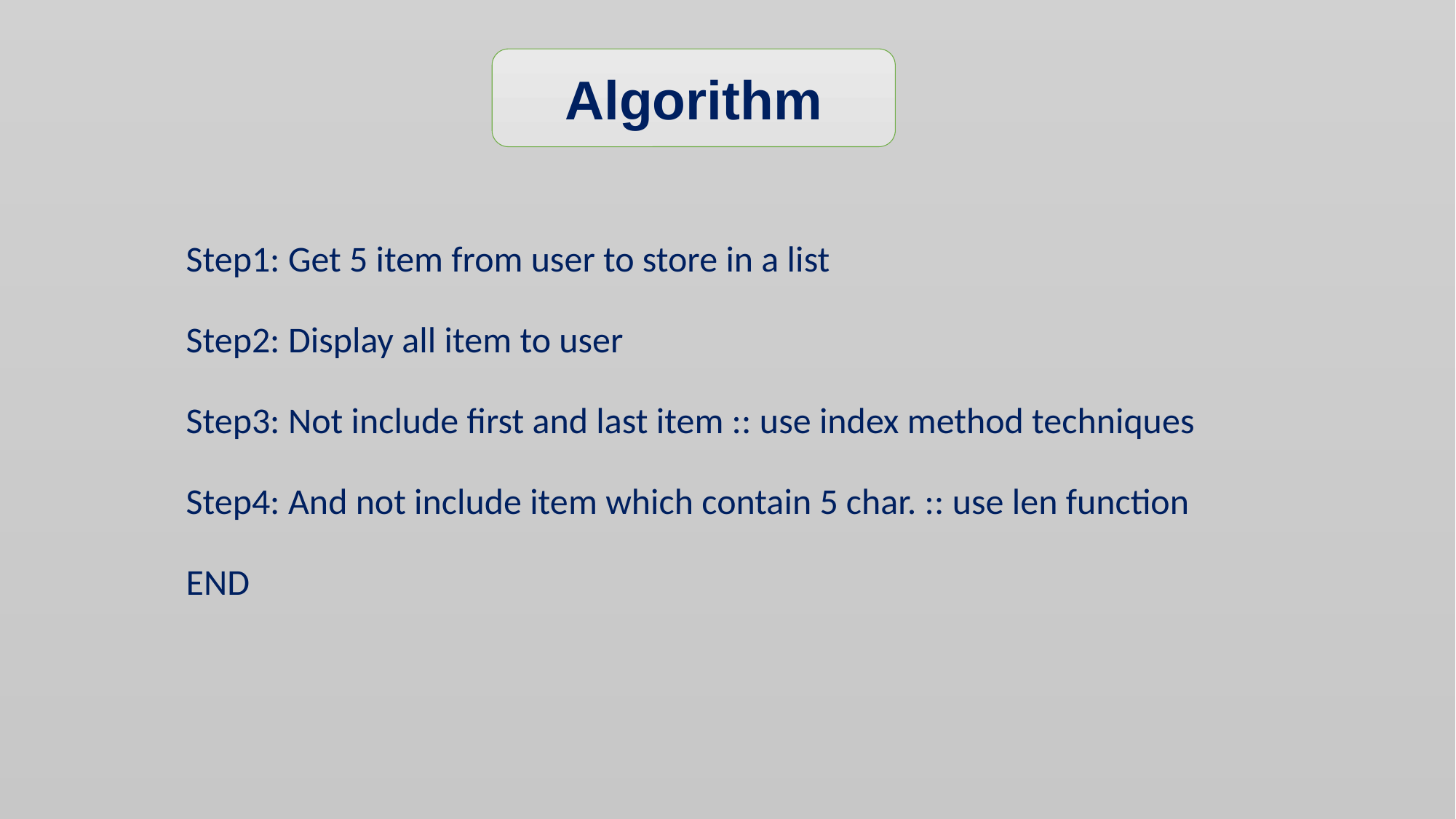

Algorithm
Step1: Get 5 item from user to store in a list
Step2: Display all item to user
Step3: Not include first and last item :: use index method techniques
Step4: And not include item which contain 5 char. :: use len function
END